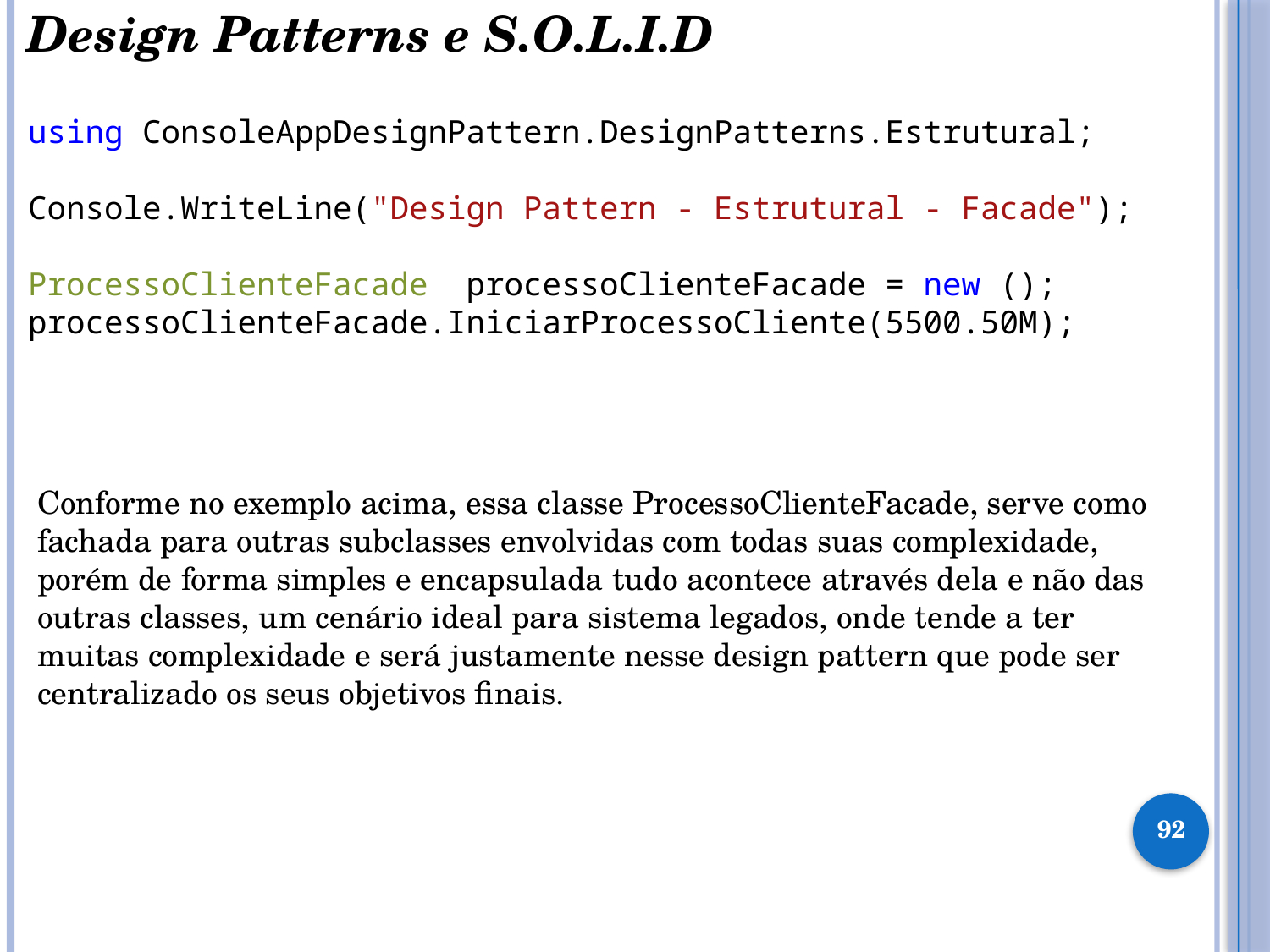

Design Patterns e S.O.L.I.D
using ConsoleAppDesignPattern.DesignPatterns.Estrutural;

Console.WriteLine("Design Pattern - Estrutural - Facade");

ProcessoClienteFacade  processoClienteFacade = new ();
processoClienteFacade.IniciarProcessoCliente(5500.50M);

Conforme no exemplo acima, essa classe ProcessoClienteFacade, serve como fachada para outras subclasses envolvidas com todas suas complexidade, porém de forma simples e encapsulada tudo acontece através dela e não das outras classes, um cenário ideal para sistema legados, onde tende a ter muitas complexidade e será justamente nesse design pattern que pode ser centralizado os seus objetivos finais.
92